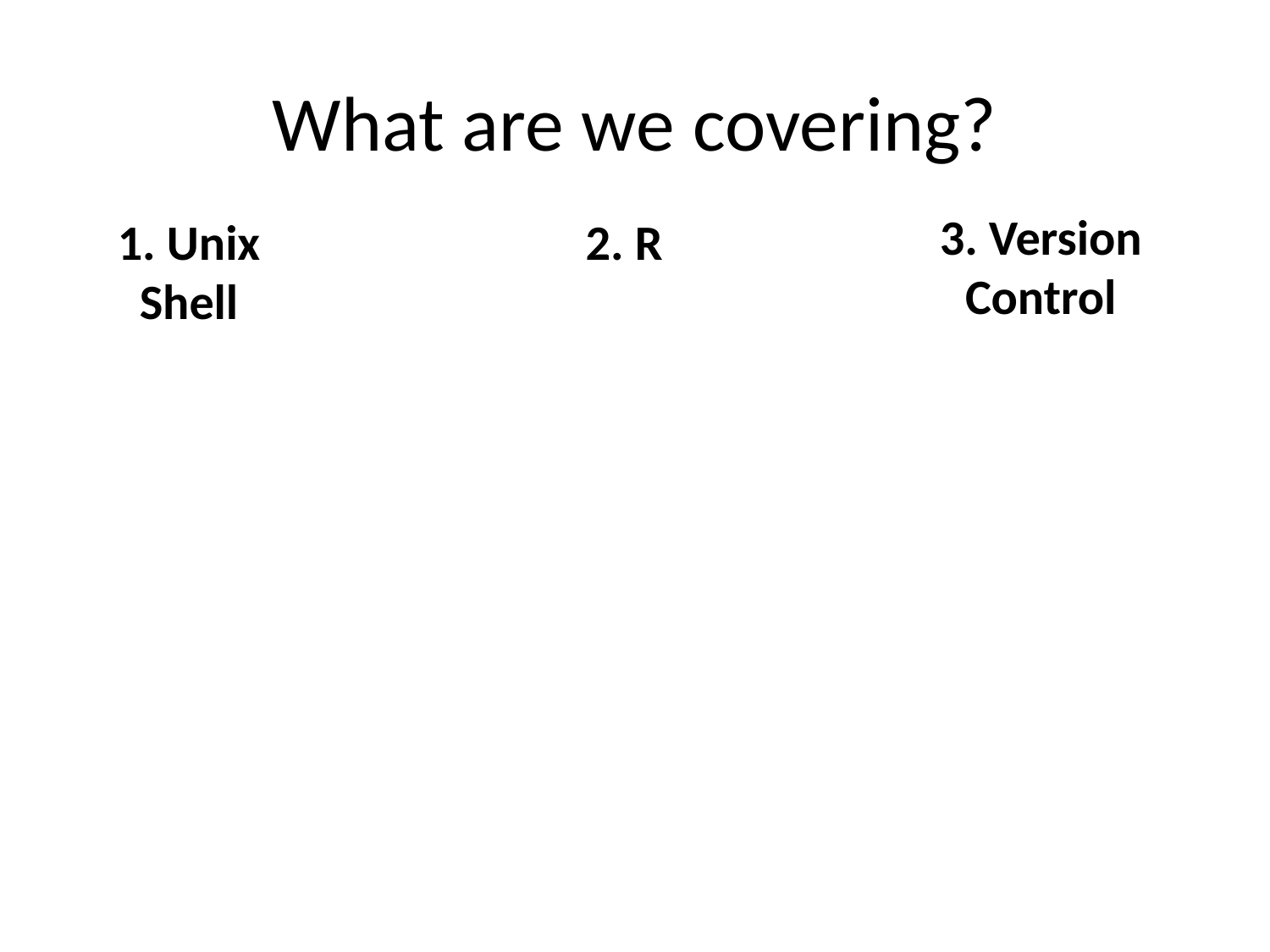

# What are we covering?
3. Version Control
1. Unix Shell
2. R